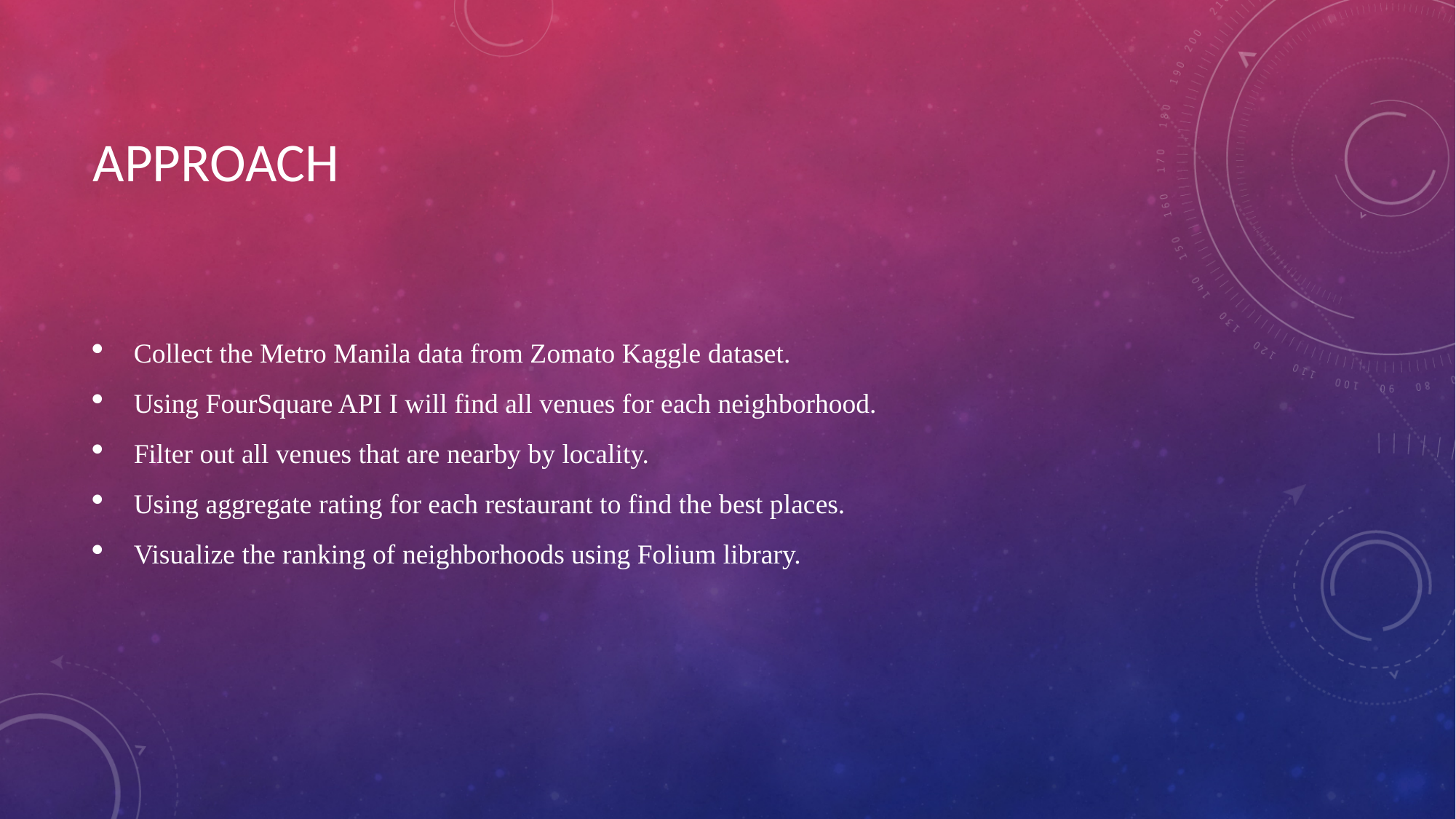

# Approach
Collect the Metro Manila data from Zomato Kaggle dataset.
Using FourSquare API I will find all venues for each neighborhood.
Filter out all venues that are nearby by locality.
Using aggregate rating for each restaurant to find the best places.
Visualize the ranking of neighborhoods using Folium library.